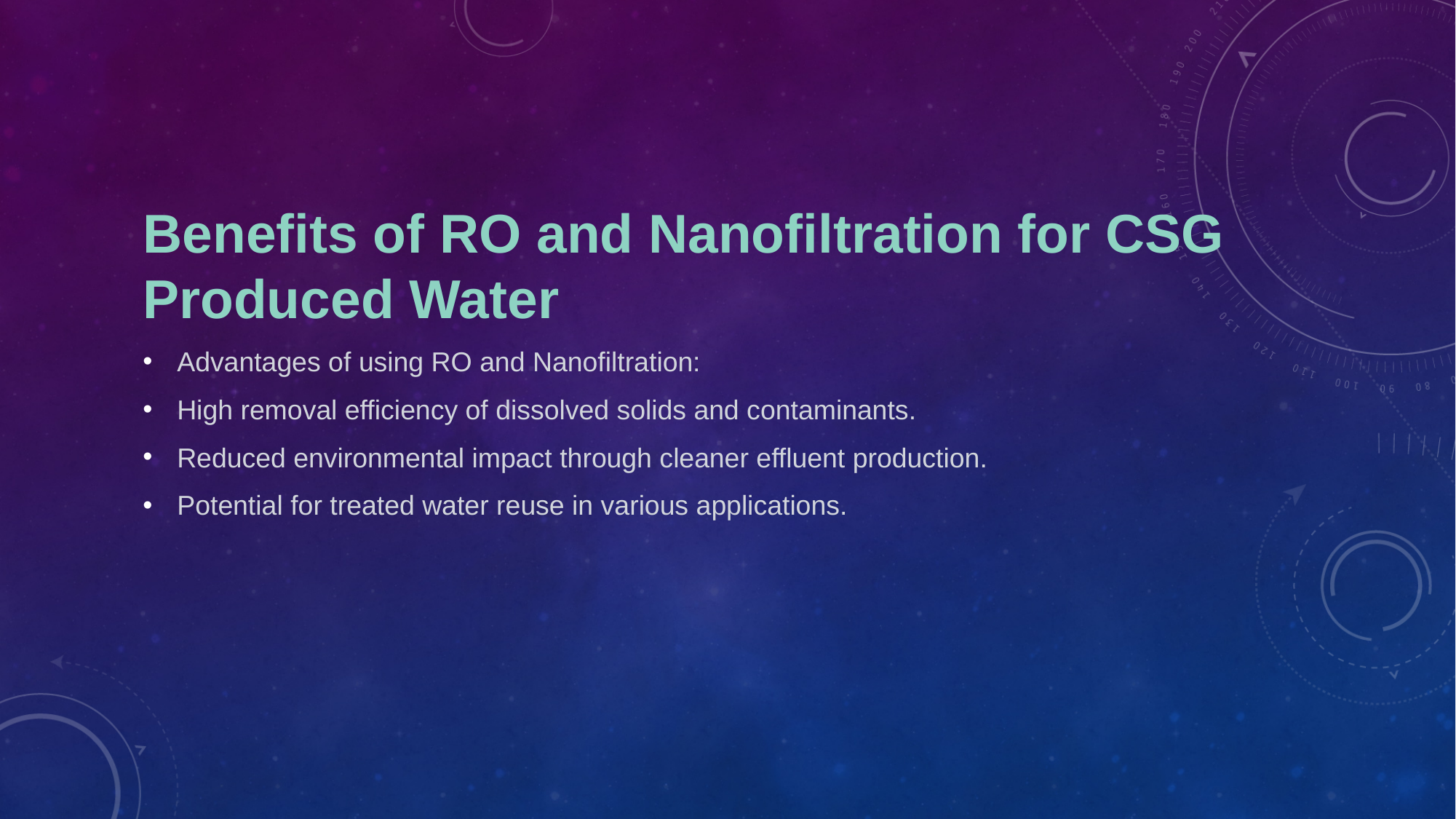

Benefits of RO and Nanofiltration for CSG Produced Water
Advantages of using RO and Nanofiltration:
High removal efficiency of dissolved solids and contaminants.
Reduced environmental impact through cleaner effluent production.
Potential for treated water reuse in various applications.